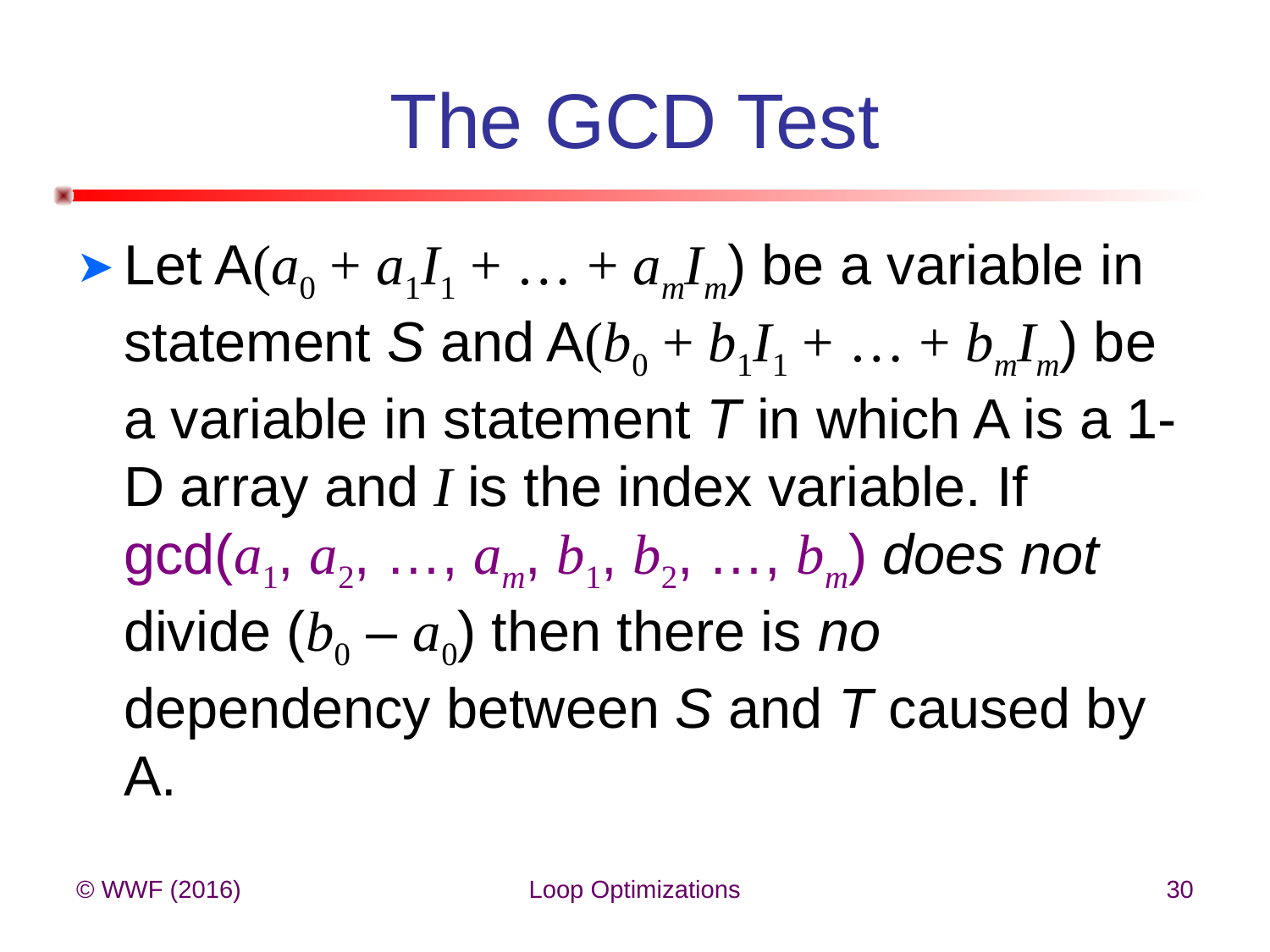

# The GCD Test
Let A(a0 + a1I1 + … + amIm) be a variable in statement S and A(b0 + b1I1 + … + bmIm) be a variable in statement T in which A is a 1-D array and I is the index variable. If gcd(a1, a2, …, am, b1, b2, …, bm) does not divide (b0 – a0) then there is no dependency between S and T caused by A.
© WWF (2016)
Loop Optimizations
30